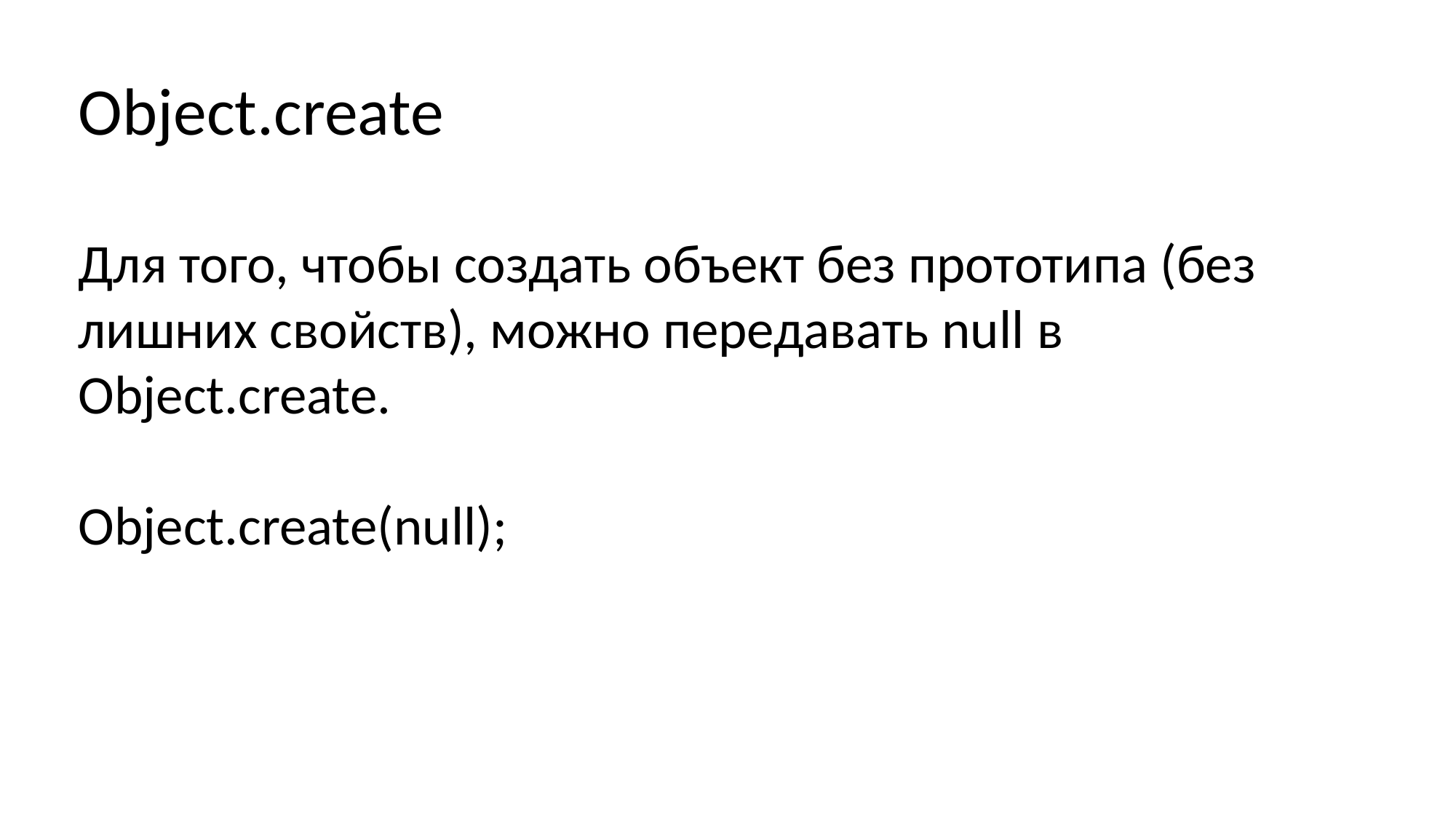

Object.create

Для того, чтобы создать объект без прототипа (без лишних свойств), можно передавать null в Object.create.

Object.create(null);